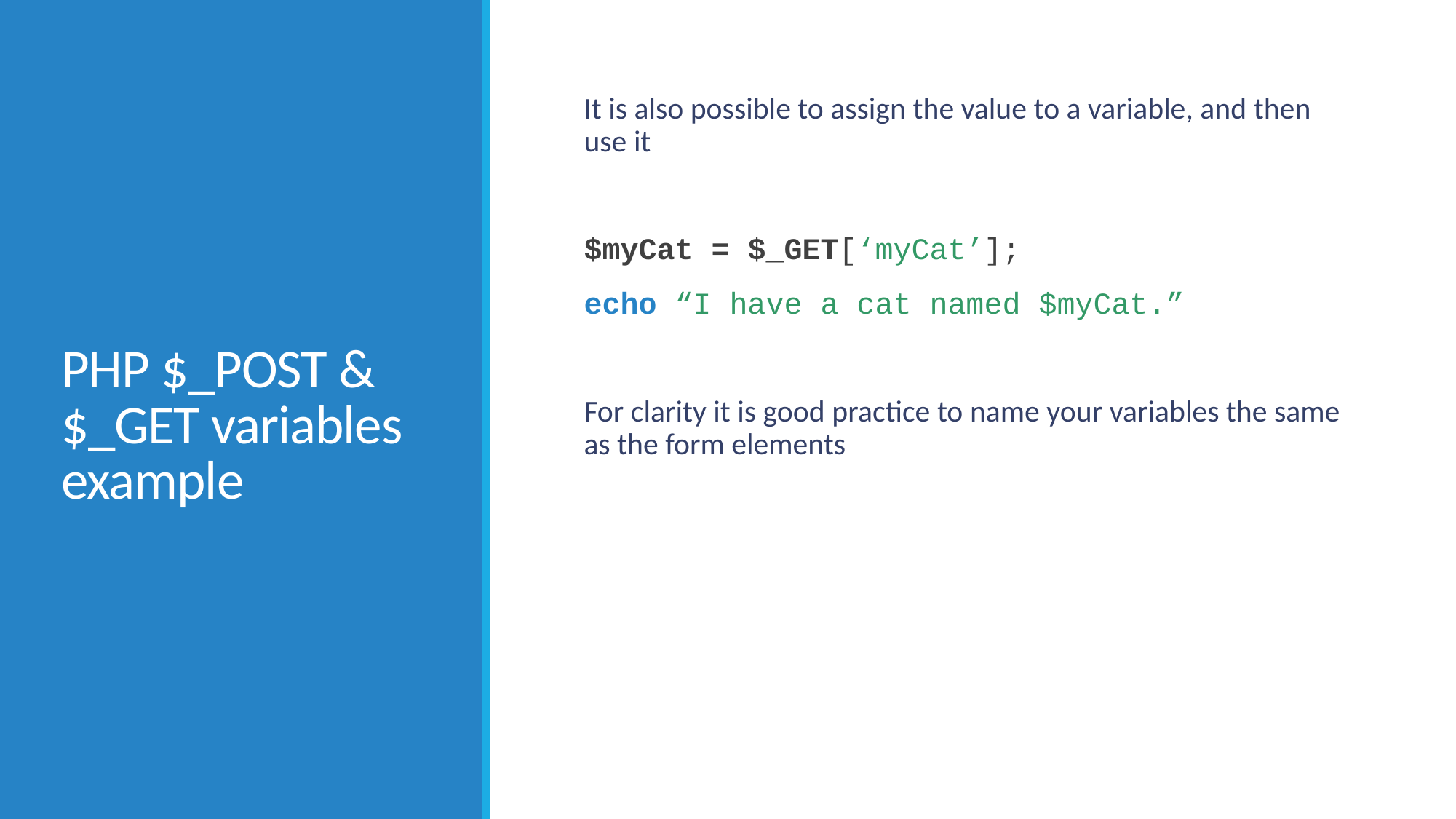

It is also possible to assign the value to a variable, and then use it

	$myCat = $_GET[‘myCat’];
	echo “I have a cat named $myCat.”

	For clarity it is good practice to name your variables the same as the form elements

# PHP $_POST & $_GET variables example